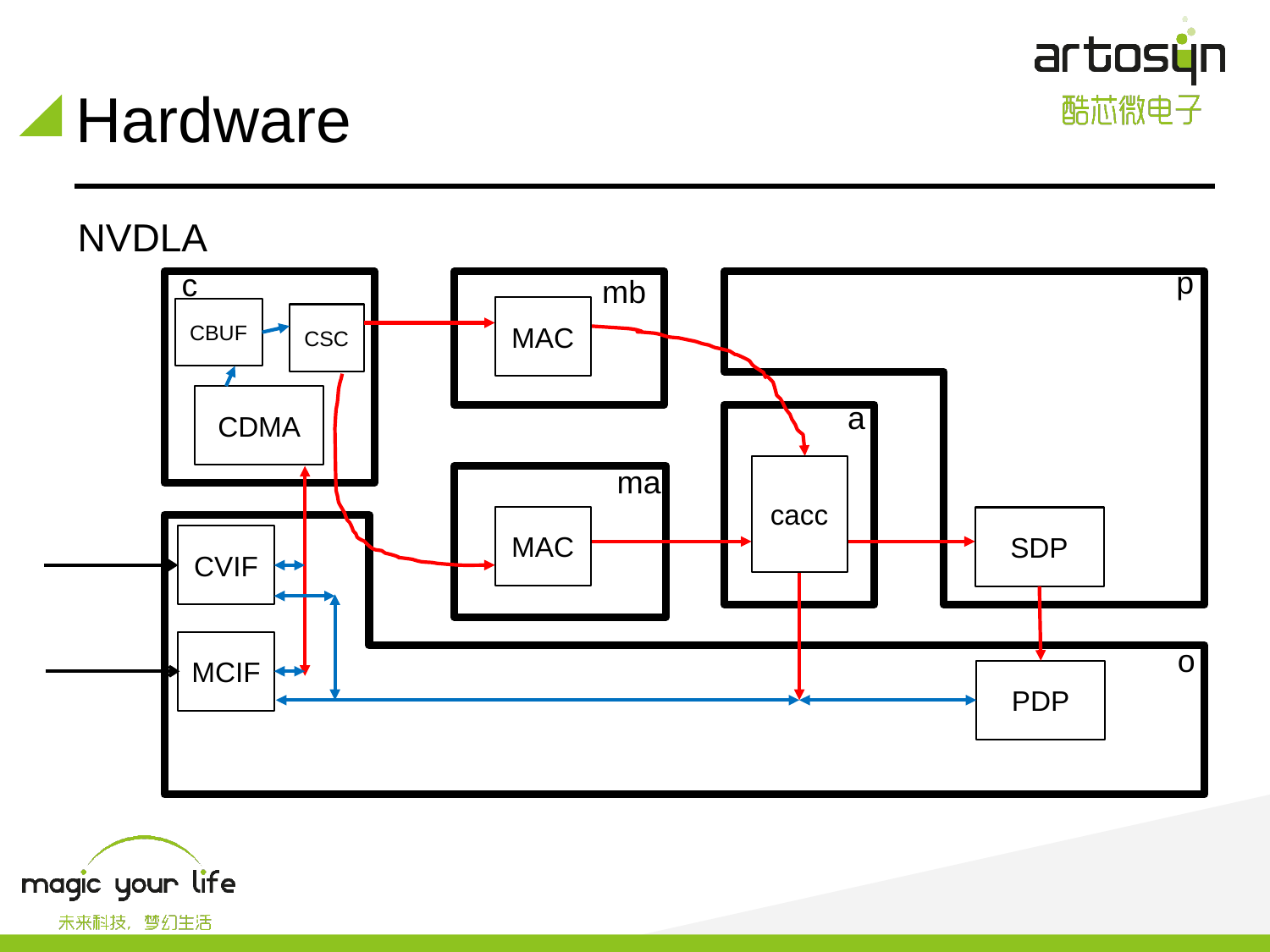

# Hardware
NVDLA

p
c
mb

MAC
CBUF
CSC

CDMA
a

ma
cacc

MAC
SDP

CVIF
MCIF
o
PDP